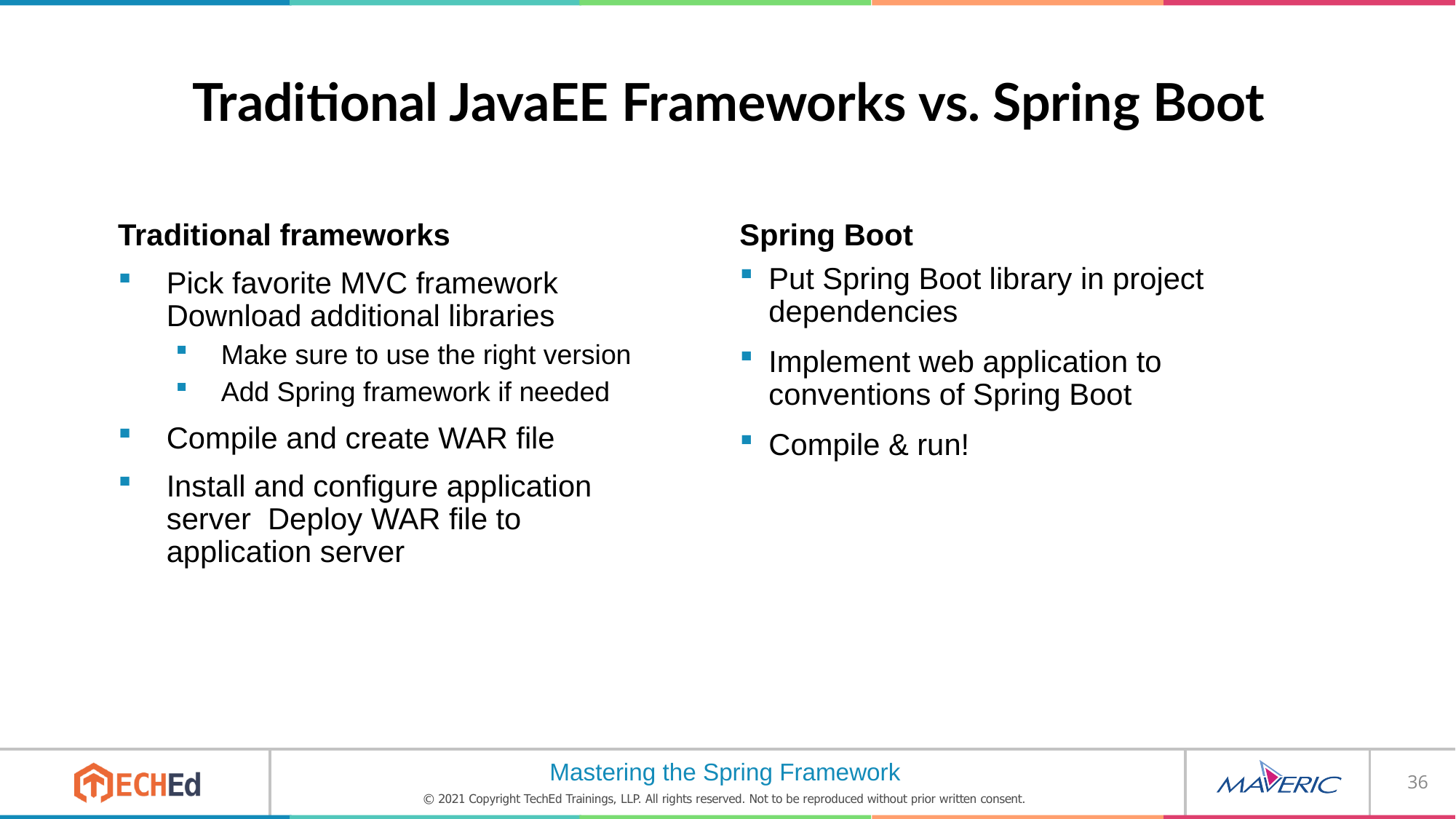

# Traditional JavaEE Frameworks vs. Spring Boot
Traditional frameworks
Pick favorite MVC framework  Download additional libraries
Make sure to use the right version
Add Spring framework if needed
Compile and create WAR file
Install and configure application server  Deploy WAR file to application server

Spring Boot
Put Spring Boot library in project  dependencies
Implement web application to  conventions of Spring Boot
Compile & run!